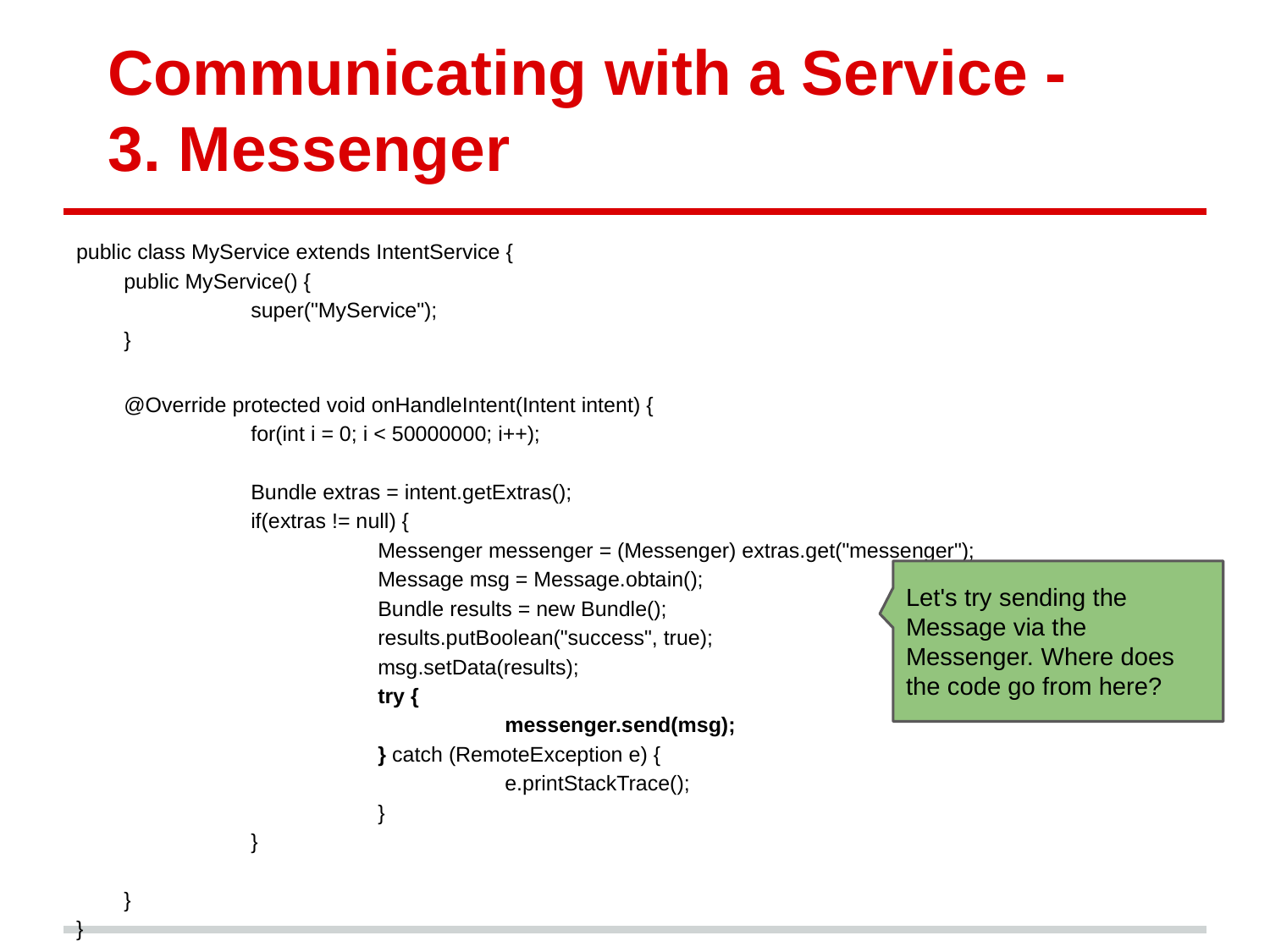

# Communicating with a Service -
3. Messenger
public class MyService extends IntentService {
	public MyService() {
		super("MyService");
	}

	@Override protected void onHandleIntent(Intent intent) {
		for(int i = 0; i < 50000000; i++);

		Bundle extras = intent.getExtras();
		if(extras != null) {
			Messenger messenger = (Messenger) extras.get("messenger");
			Message msg = Message.obtain();
			Bundle results = new Bundle();
			results.putBoolean("success", true);
			msg.setData(results);
			try {
				messenger.send(msg);
			} catch (RemoteException e) {
				e.printStackTrace();
			}
		}

	}
}
Let's try sending the Message via the Messenger. Where does the code go from here?